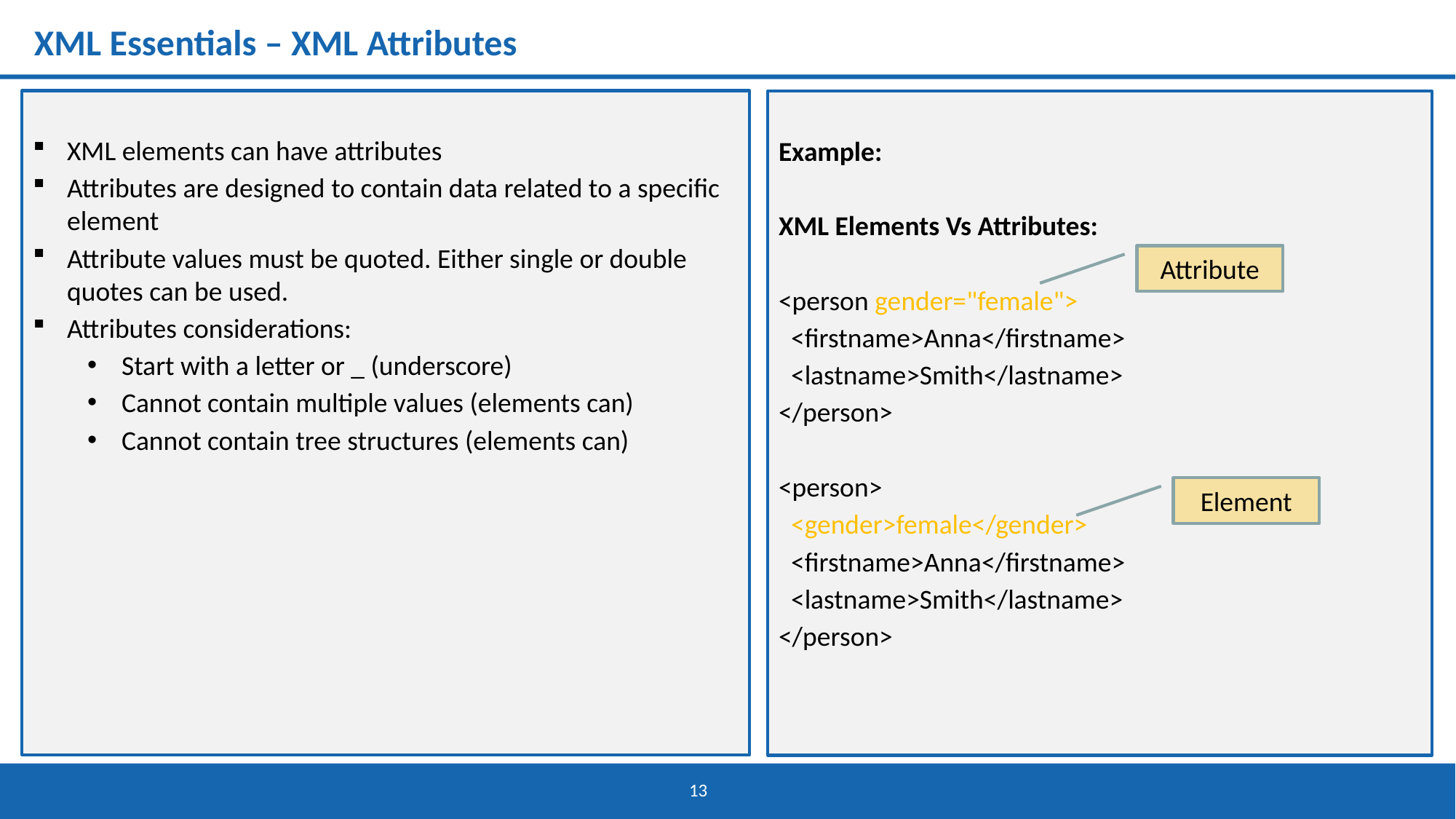

# XML Essentials – XML Attributes

XML elements can have attributes
Attributes are designed to contain data related to a specific element
Attribute values must be quoted. Either single or double quotes can be used.
Attributes considerations:
Start with a letter or _ (underscore)
Cannot contain multiple values (elements can)
Cannot contain tree structures (elements can)

Example:

XML Elements Vs Attributes:

<person gender="female">
  <firstname>Anna</firstname>
  <lastname>Smith</lastname>
</person>

<person>
  <gender>female</gender>
  <firstname>Anna</firstname>
  <lastname>Smith</lastname>
</person>

Attribute
Element